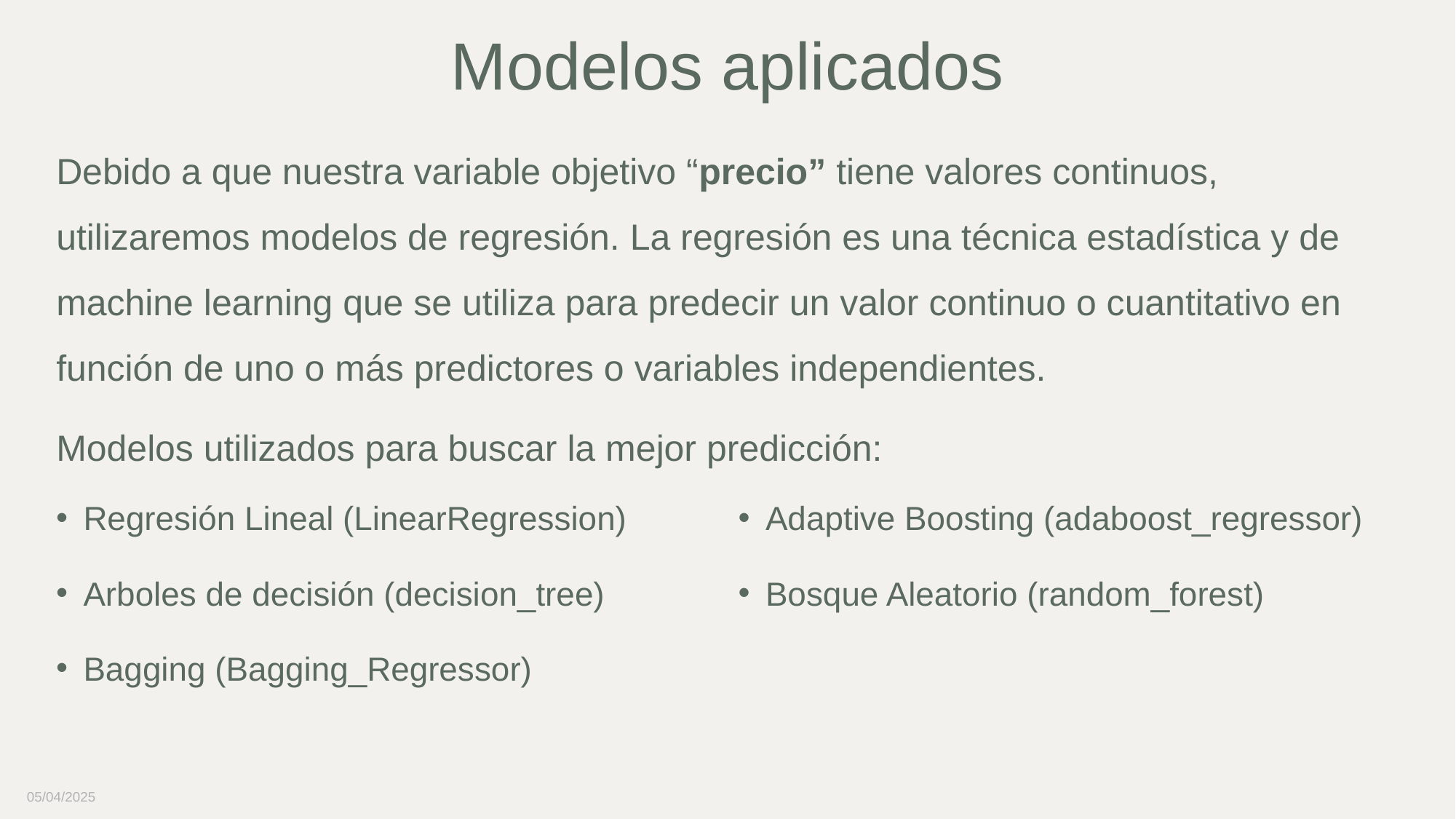

# Modelos aplicados
Debido a que nuestra variable objetivo “precio” tiene valores continuos, utilizaremos modelos de regresión. La regresión es una técnica estadística y de machine learning que se utiliza para predecir un valor continuo o cuantitativo en función de uno o más predictores o variables independientes.
Modelos utilizados para buscar la mejor predicción:

Regresión Lineal (LinearRegression)
Arboles de decisión (decision_tree)
Bagging (Bagging_Regressor)
Adaptive Boosting (adaboost_regressor)
Bosque Aleatorio (random_forest)
05/04/2025